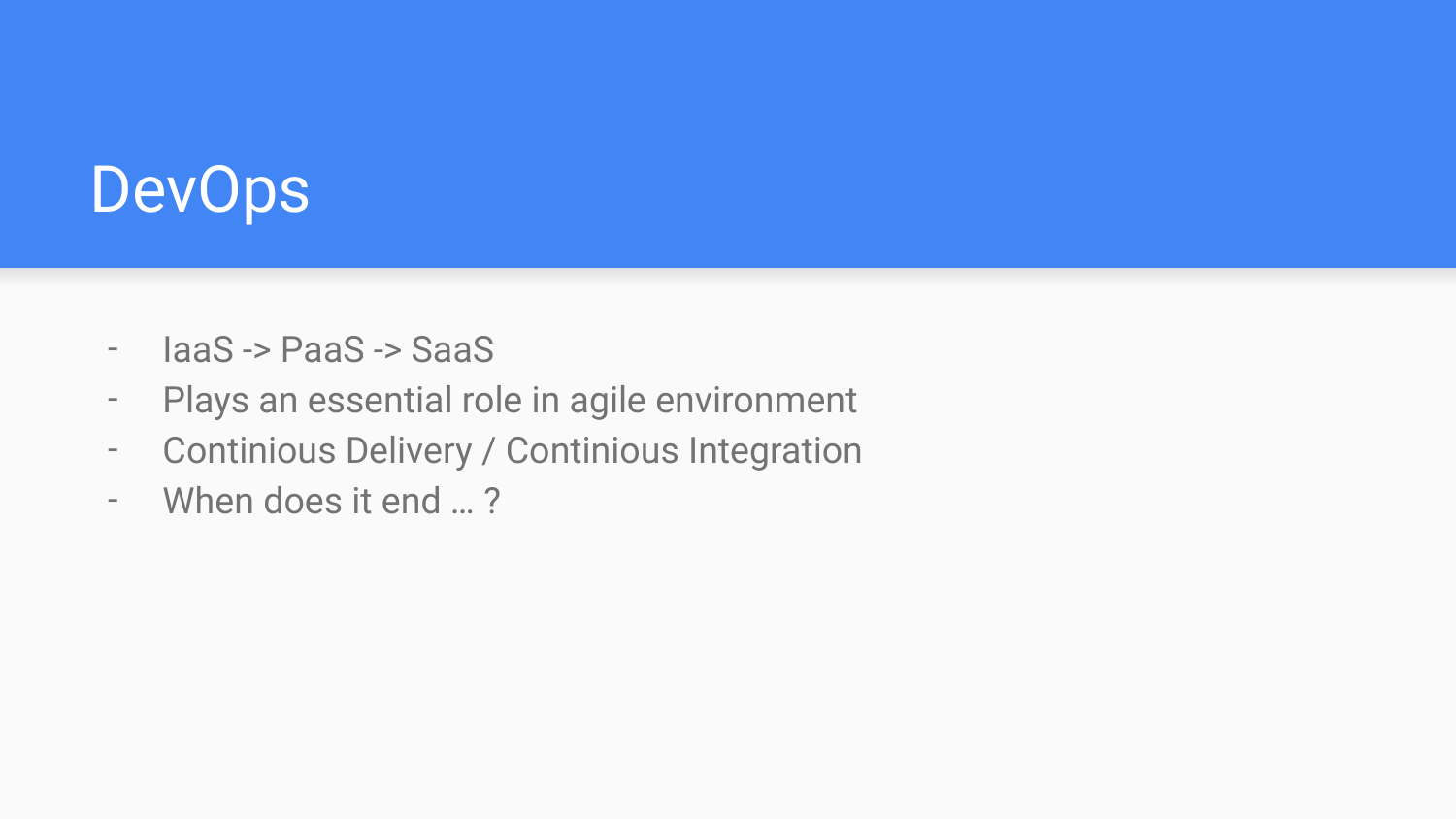

# DevOps
IaaS -> PaaS -> SaaS
Plays an essential role in agile environment
Continious Delivery / Continious Integration
When does it end … ?